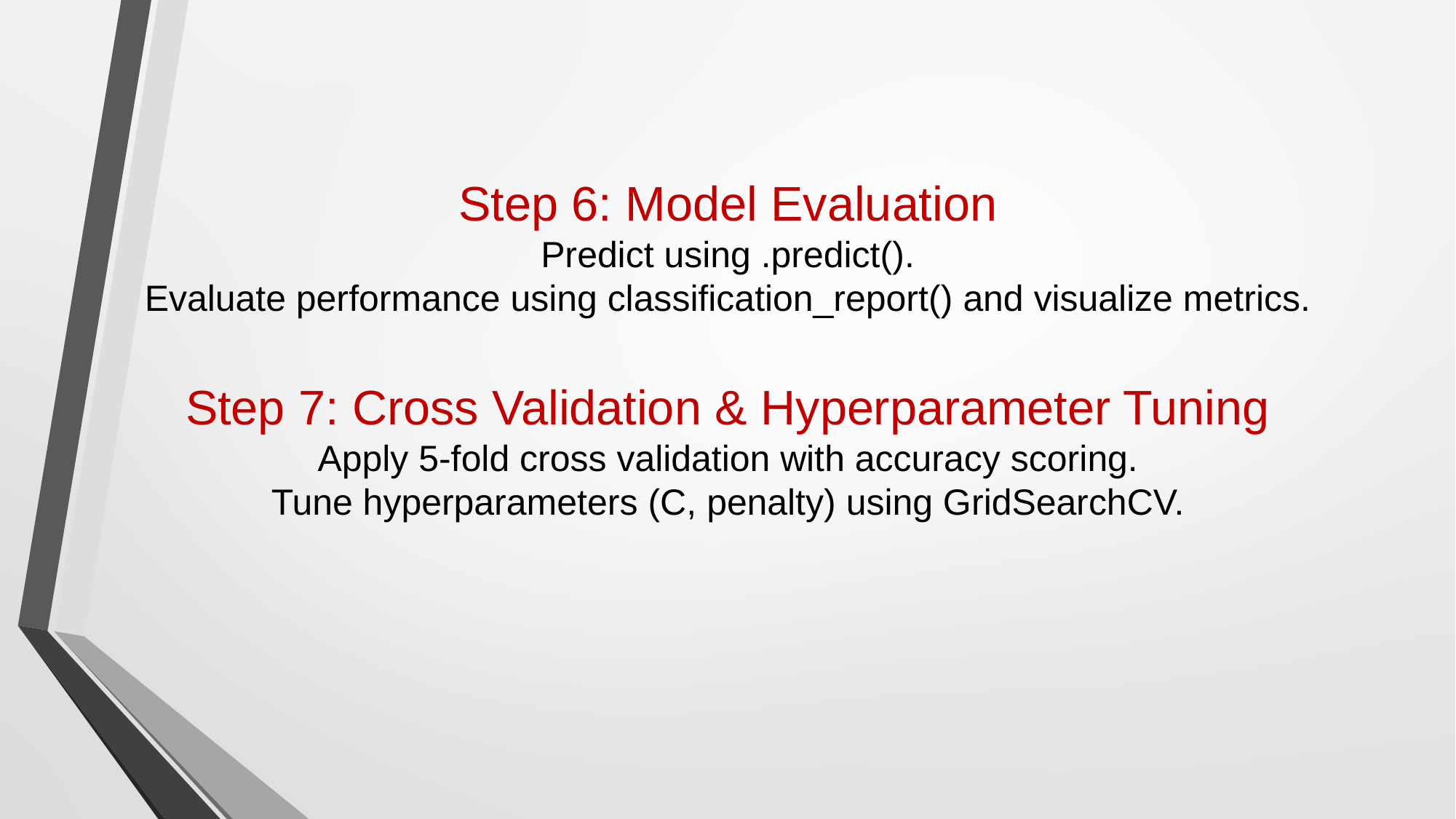

# Step 6: Model Evaluation Predict using .predict(). Evaluate performance using classification_report() and visualize metrics. Step 7: Cross Validation & Hyperparameter Tuning Apply 5-fold cross validation with accuracy scoring. Tune hyperparameters (C, penalty) using GridSearchCV.